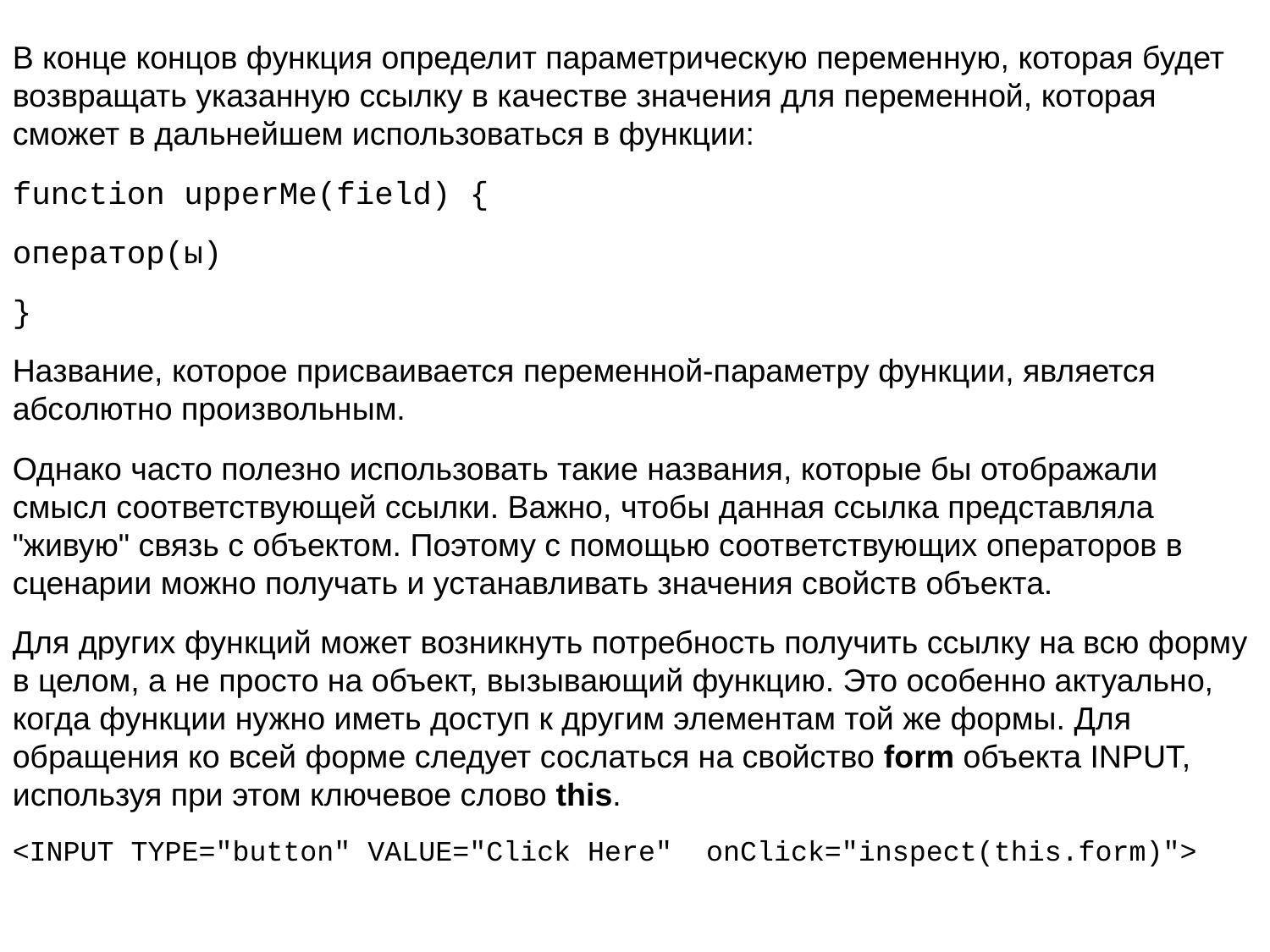

В конце концов функция определит параметрическую переменную, которая будет возвращать указанную ссылку в качестве значения для переменной, которая сможет в дальнейшем использоваться в функции:
function upperMe(field) {
оператор(ы)
}
Название, которое присваивается переменной-параметру функции, является абсолютно произвольным.
Однако часто полезно использовать такие названия, которые бы отображали смысл соответствующей ссылки. Важно, чтобы данная ссылка представляла "живую" связь с объектом. Поэтому с помощью соответствующих операторов в сценарии можно получать и устанавливать значения свойств объекта.
Для других функций может возникнуть потребность получить ссылку на всю форму в целом, а не просто на объект, вызывающий функцию. Это особенно актуально, когда функции нужно иметь доступ к другим элементам той же формы. Для обращения ко всей форме следует сослаться на свойство form объекта INPUT, используя при этом ключевое слово this.
<INPUT TYPE="button" VALUE="Click Here"  onClick="inspect(this.form)">